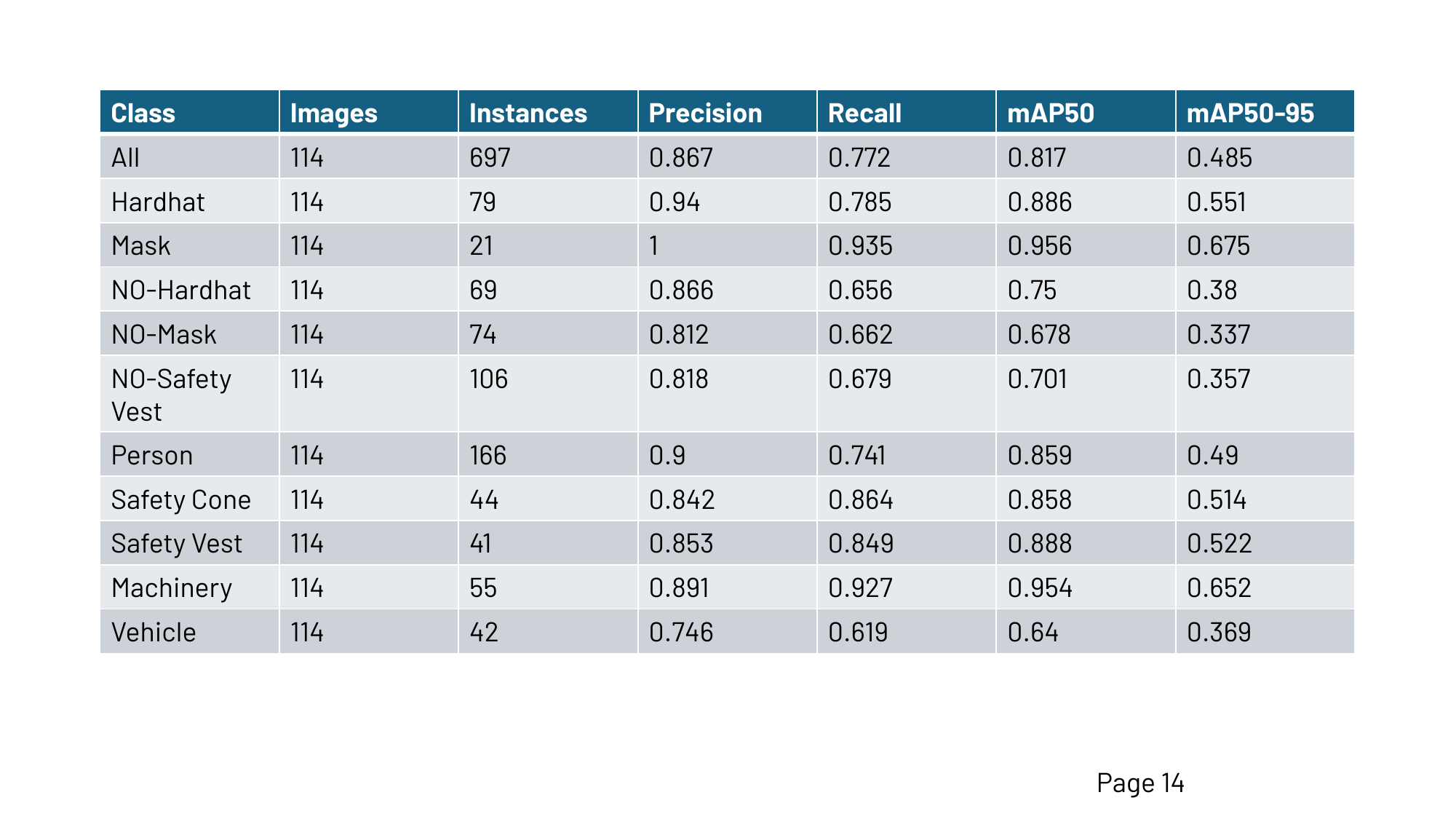

| Class | Images | Instances | Precision | Recall | mAP50 | mAP50-95 |
| --- | --- | --- | --- | --- | --- | --- |
| All | 114 | 697 | 0.867 | 0.772 | 0.817 | 0.485 |
| Hardhat | 114 | 79 | 0.94 | 0.785 | 0.886 | 0.551 |
| Mask | 114 | 21 | 1 | 0.935 | 0.956 | 0.675 |
| NO-Hardhat | 114 | 69 | 0.866 | 0.656 | 0.75 | 0.38 |
| NO-Mask | 114 | 74 | 0.812 | 0.662 | 0.678 | 0.337 |
| NO-Safety Vest | 114 | 106 | 0.818 | 0.679 | 0.701 | 0.357 |
| Person | 114 | 166 | 0.9 | 0.741 | 0.859 | 0.49 |
| Safety Cone | 114 | 44 | 0.842 | 0.864 | 0.858 | 0.514 |
| Safety Vest | 114 | 41 | 0.853 | 0.849 | 0.888 | 0.522 |
| Machinery | 114 | 55 | 0.891 | 0.927 | 0.954 | 0.652 |
| Vehicle | 114 | 42 | 0.746 | 0.619 | 0.64 | 0.369 |
Page 14